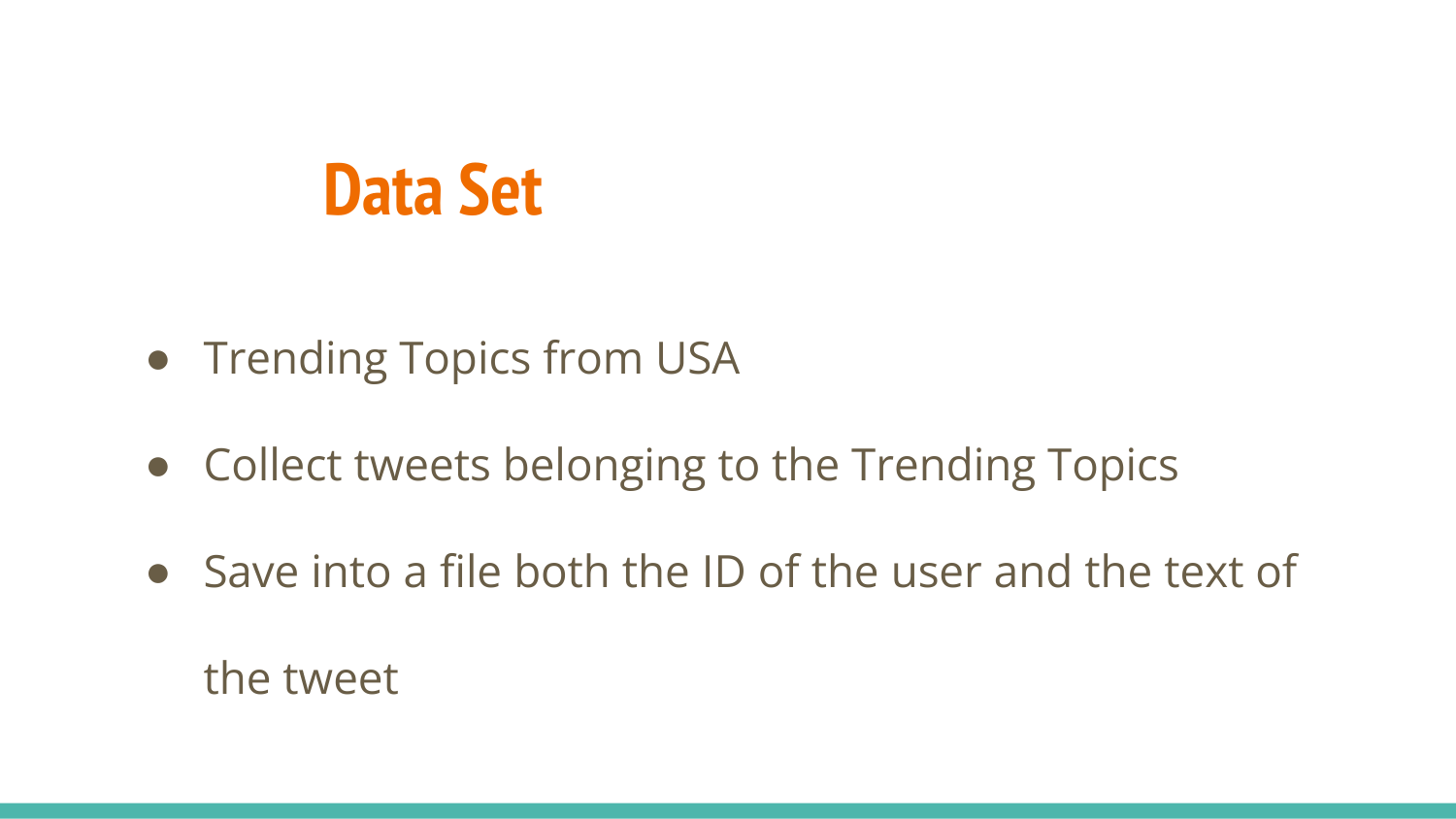

# Data Set
Trending Topics from USA
Collect tweets belonging to the Trending Topics
Save into a file both the ID of the user and the text of the tweet